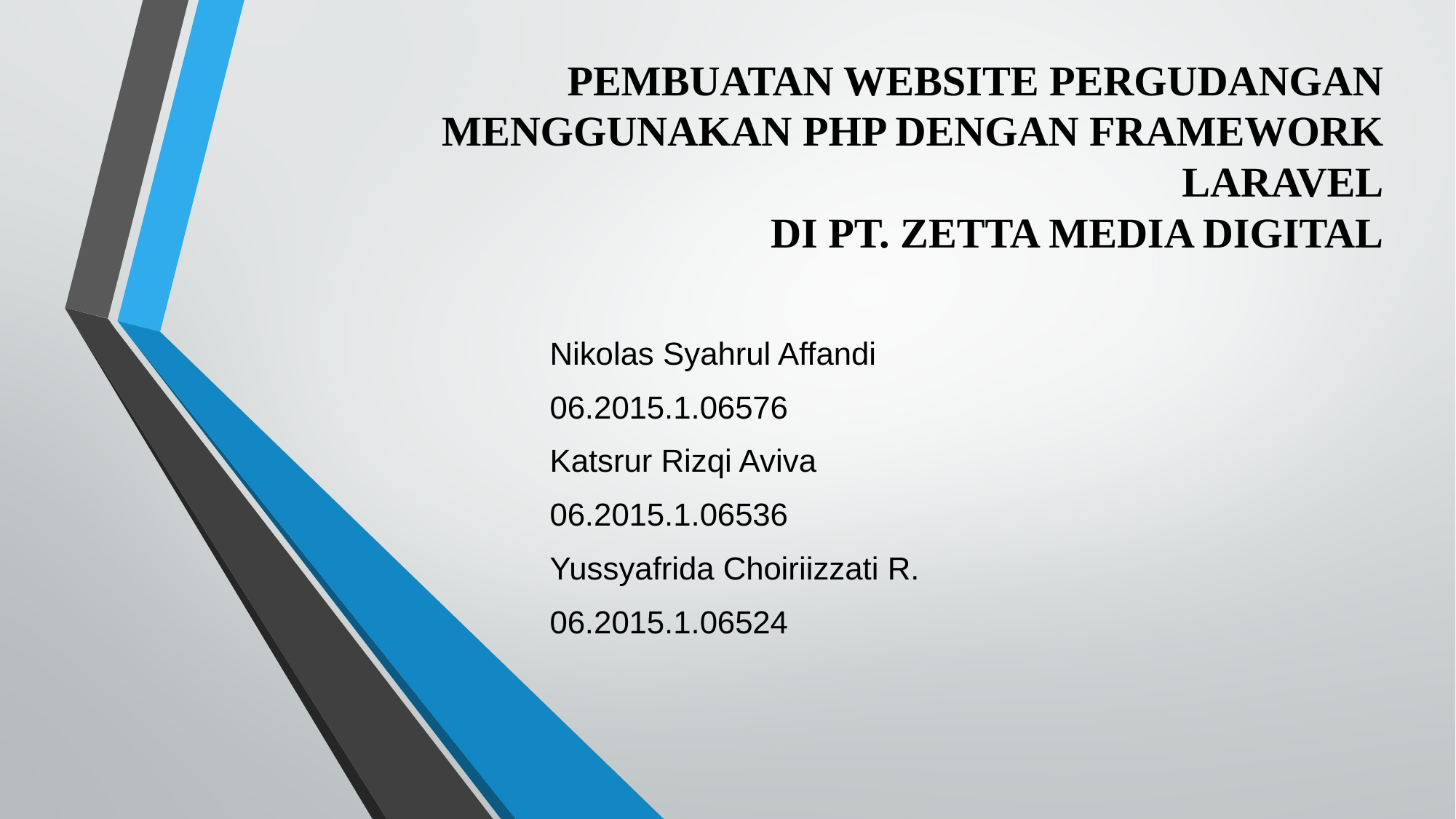

# PEMBUATAN WEBSITE PERGUDANGAN MENGGUNAKAN PHP DENGAN FRAMEWORK LARAVEL DI PT. ZETTA MEDIA DIGITAL
Nikolas Syahrul Affandi
06.2015.1.06576
Katsrur Rizqi Aviva
06.2015.1.06536
Yussyafrida Choiriizzati R.
06.2015.1.06524